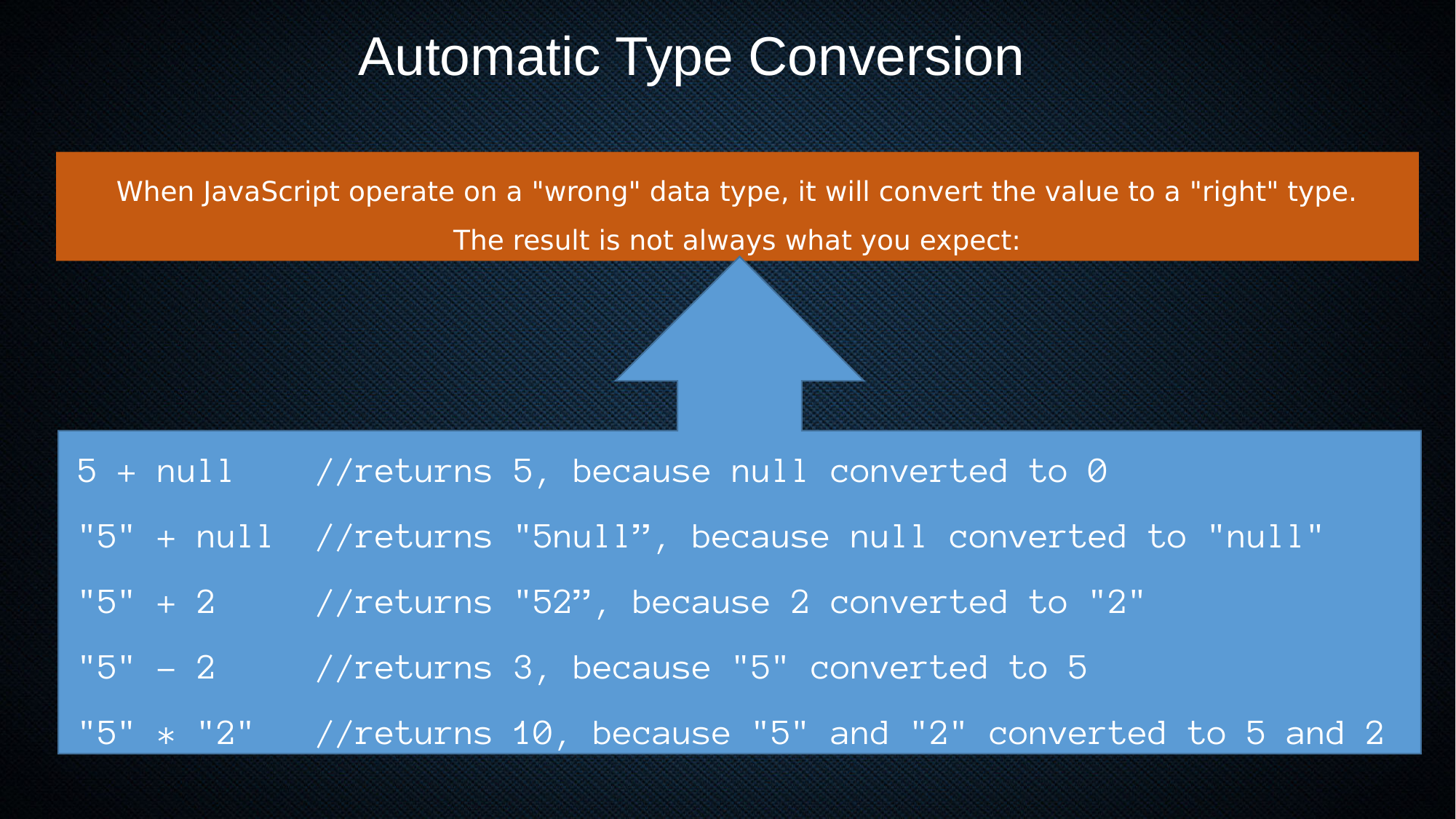

Automatic Type Conversion
When JavaScript operate on a "wrong" data type, it will convert the value to a "right" type.
The result is not always what you expect:

5 + null    //returns 5, because null converted to 0
"5" + null  //returns "5null”, because null converted to "null"
"5" + 2     //returns "52”, because 2 converted to "2"
"5" - 2     //returns 3, because "5" converted to 5
"5" * "2"   //returns 10, because "5" and "2" converted to 5 and 2